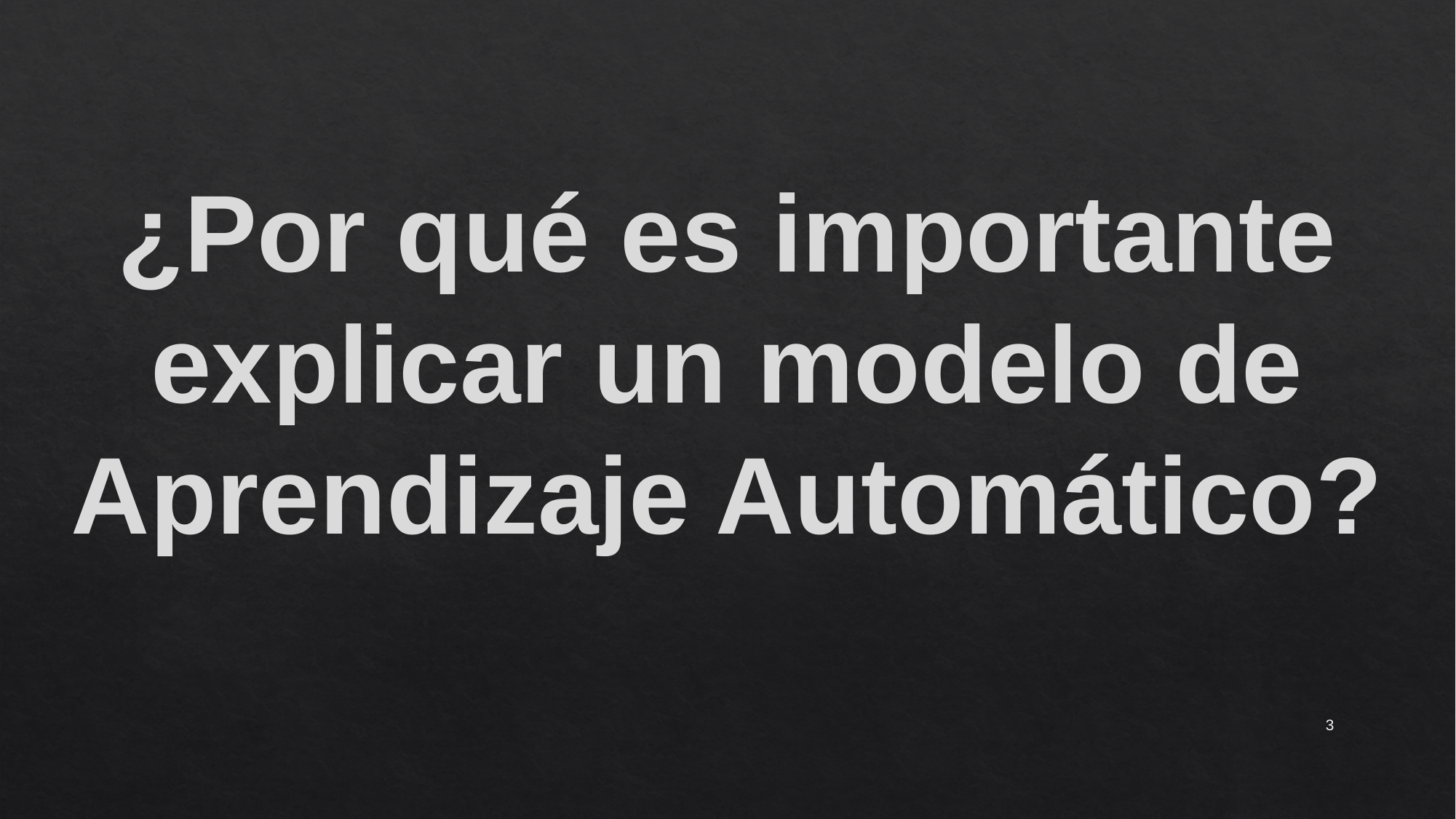

¿Por qué es importante explicar un modelo de Aprendizaje Automático?
3